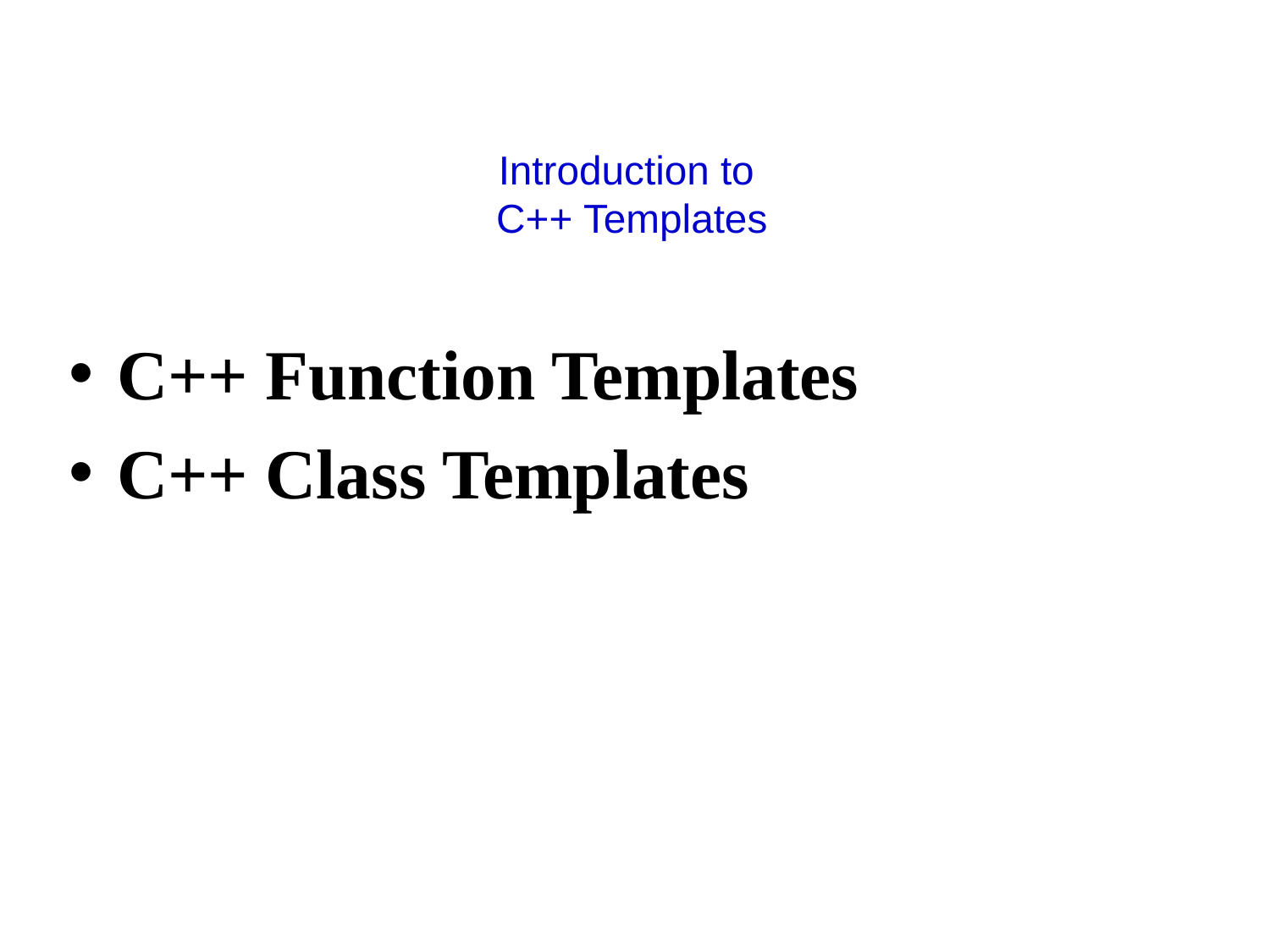

# Introduction to C++ Templates
C++ Function Templates
C++ Class Templates